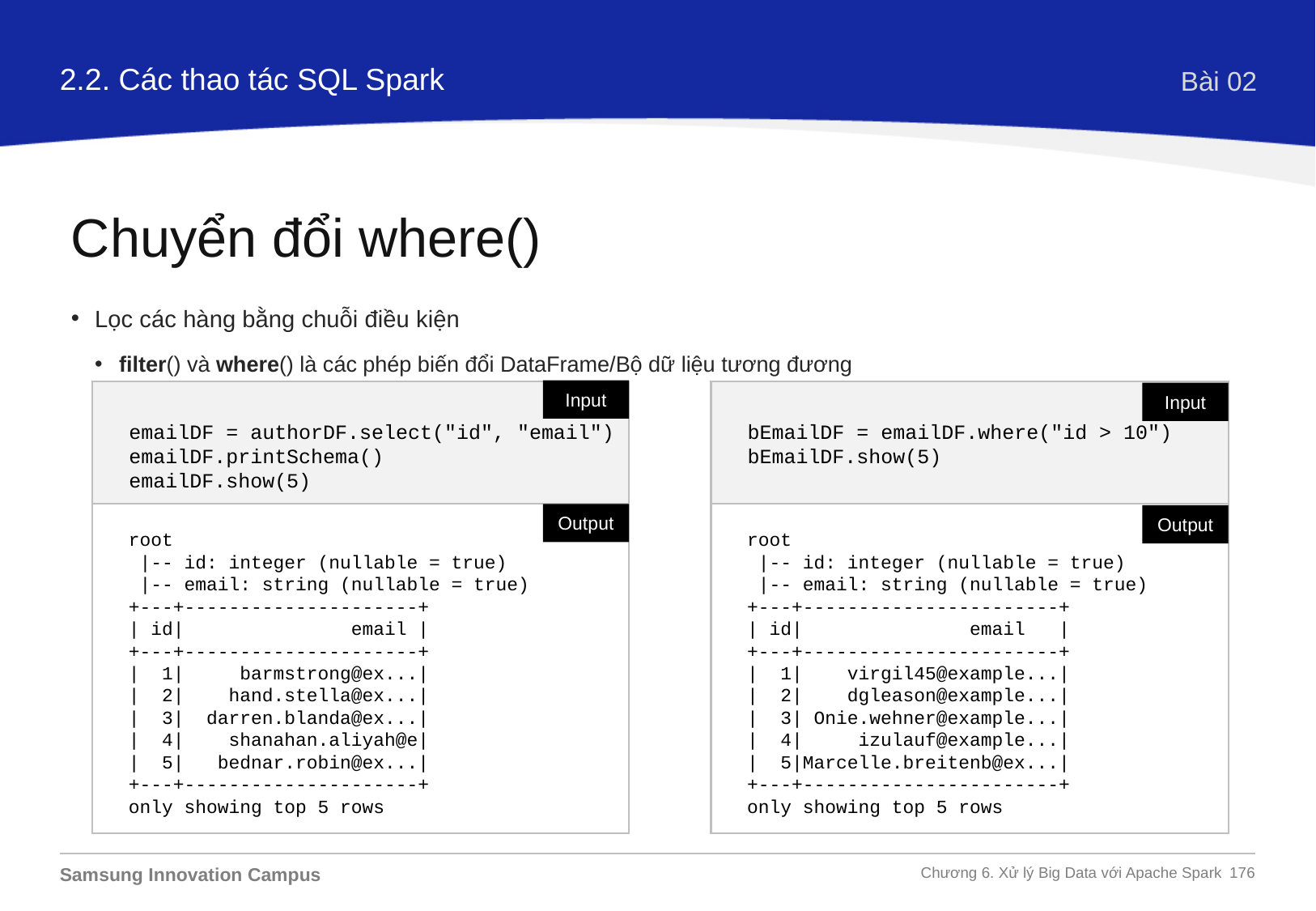

2.2. Các thao tác SQL Spark
Bài 02
Chuyển đổi where()
Lọc các hàng bằng chuỗi điều kiện
filter() và where() là các phép biến đổi DataFrame/Bộ dữ liệu tương đương

Input

emailDF = authorDF.select("id", "email")
emailDF.printSchema()
emailDF.show(5)
bEmailDF = emailDF.where("id > 10")
bEmailDF.show(5)
Input
Output
root
 |-- id: integer (nullable = true)
 |-- email: string (nullable = true)
+---+-----------------------+
| id|               email   |
+---+-----------------------+
|  1|    virgil45@example...|
|  2|    dgleason@example...|
|  3| Onie.wehner@example...|
|  4|     izulauf@example...|
|  5|Marcelle.breitenb@ex...|
+---+-----------------------+
only showing top 5 rows
root
 |-- id: integer (nullable = true)
 |-- email: string (nullable = true)
+---+---------------------+
| id|               email |
+---+---------------------+
|  1|     barmstrong@ex...|
|  2|    hand.stella@ex...|
|  3|  darren.blanda@ex...|
|  4|    shanahan.aliyah@e|
|  5|   bednar.robin@ex...|
+---+---------------------+
only showing top 5 rows
Output